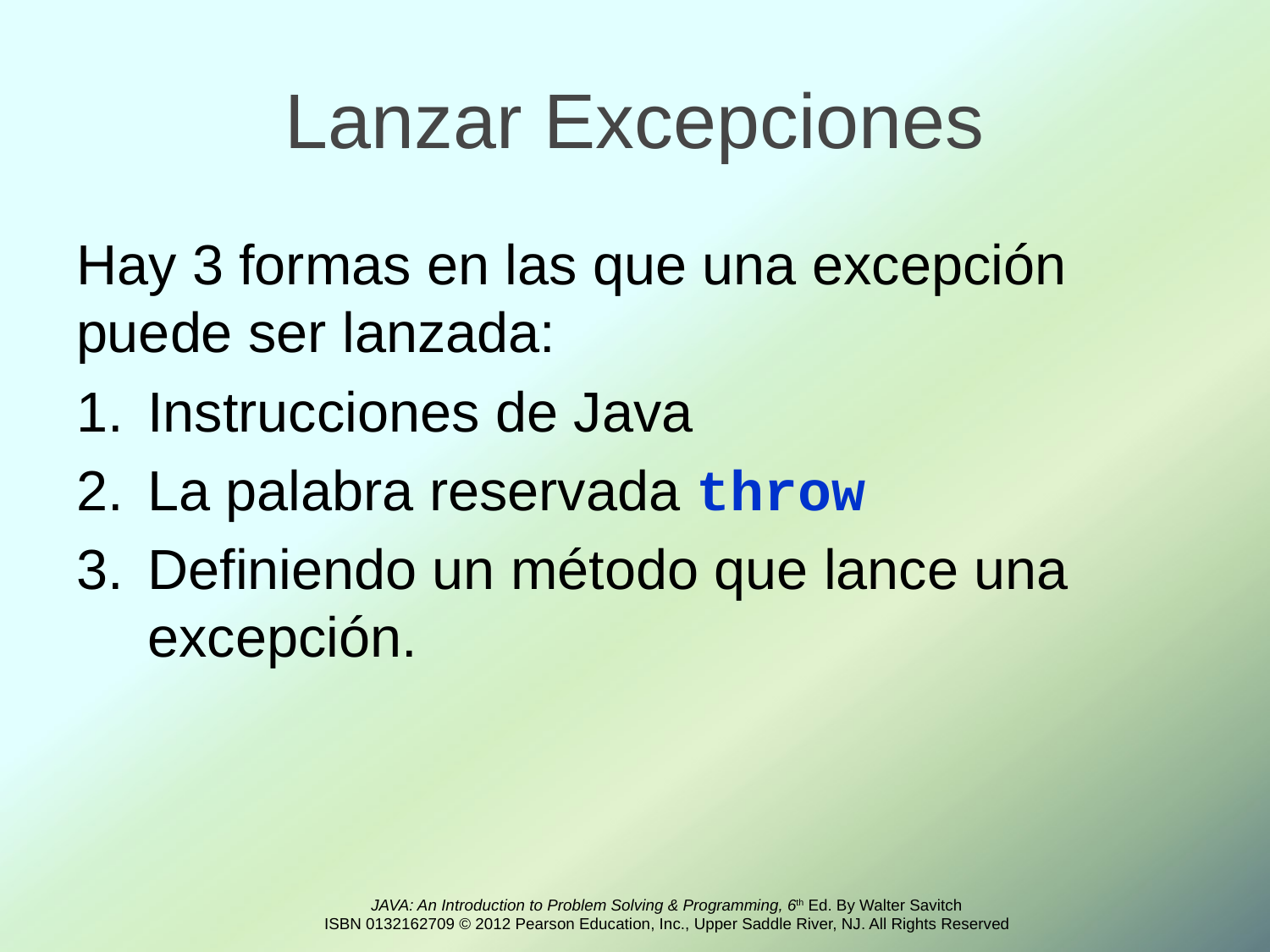

# Lanzar Excepciones
Hay 3 formas en las que una excepción puede ser lanzada:
Instrucciones de Java
La palabra reservada throw
Definiendo un método que lance una excepción.